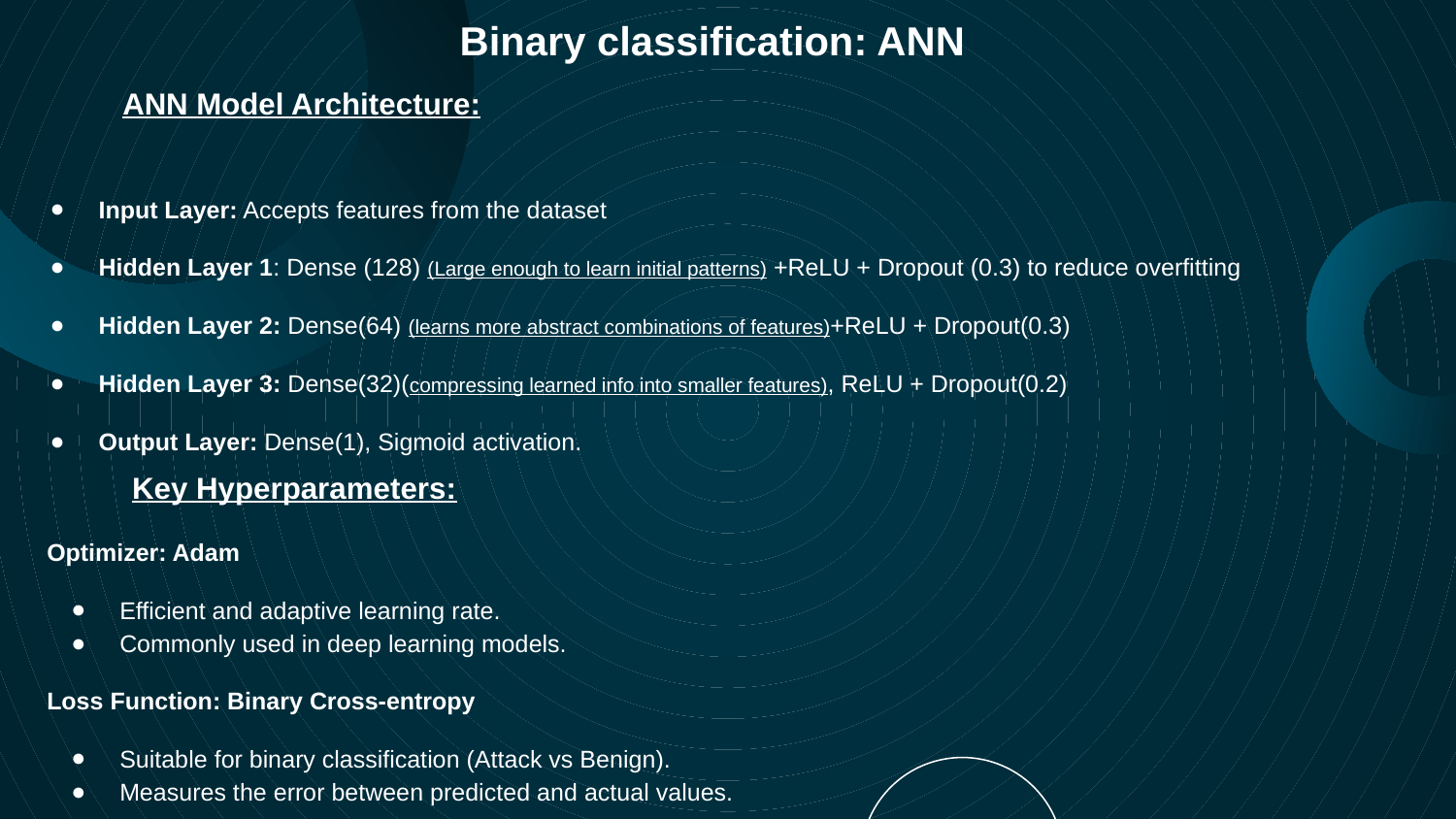

Binary classification: ANN
# ANN Model Architecture:
Input Layer: Accepts features from the dataset
Hidden Layer 1: Dense (128) (Large enough to learn initial patterns) +ReLU + Dropout (0.3) to reduce overfitting
Hidden Layer 2: Dense(64) (learns more abstract combinations of features)+ReLU + Dropout(0.3)
Hidden Layer 3: Dense(32)(compressing learned info into smaller features), ReLU + Dropout(0.2)
Output Layer: Dense(1), Sigmoid activation.

Key Hyperparameters:
Optimizer: Adam
Efficient and adaptive learning rate.
Commonly used in deep learning models.
Loss Function: Binary Cross-entropy
Suitable for binary classification (Attack vs Benign).
Measures the error between predicted and actual values.